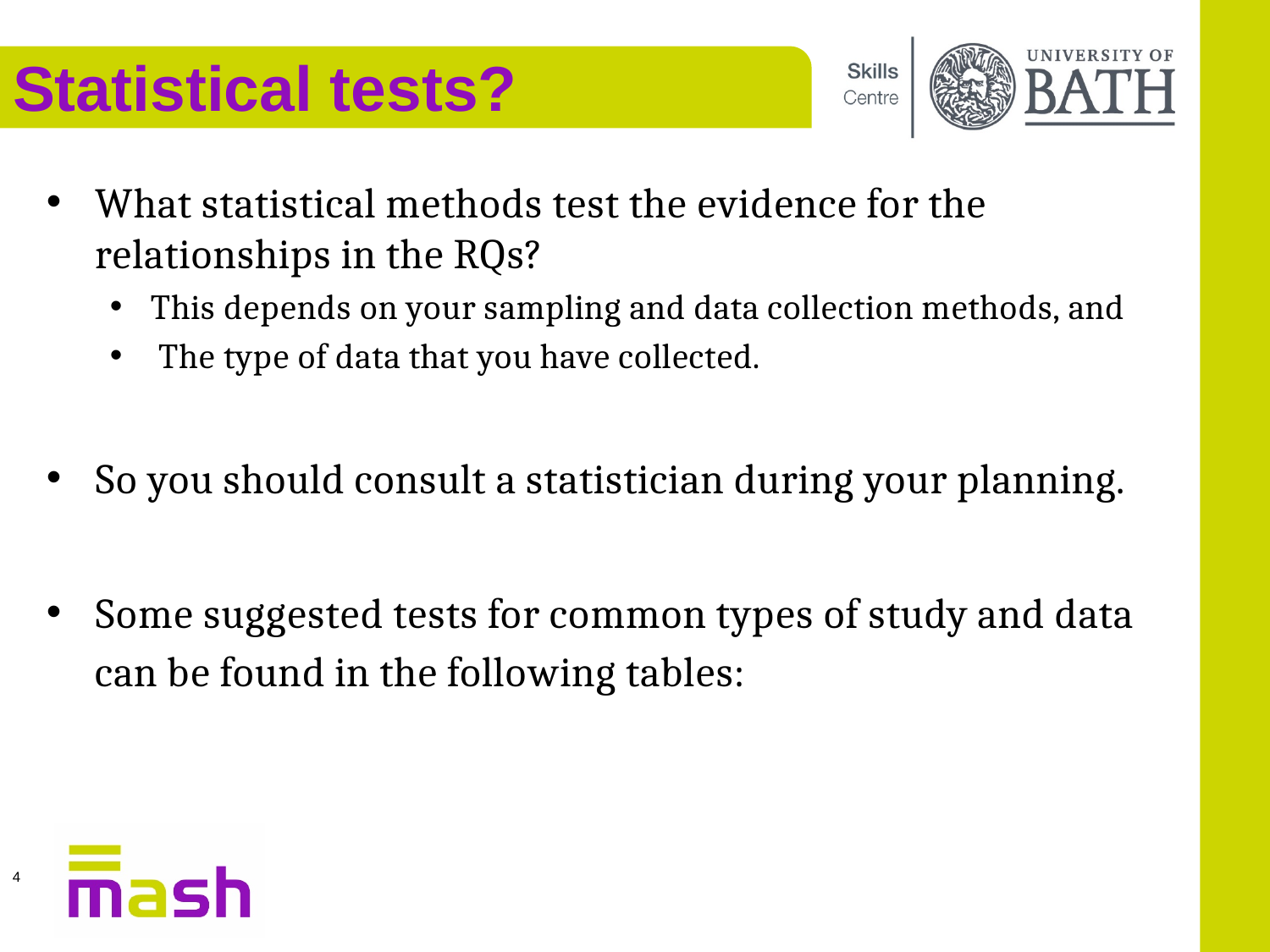

# Statistical tests?
What statistical methods test the evidence for the relationships in the RQs?
This depends on your sampling and data collection methods, and
 The type of data that you have collected.

So you should consult a statistician during your planning.

Some suggested tests for common types of study and data can be found in the following tables:

4